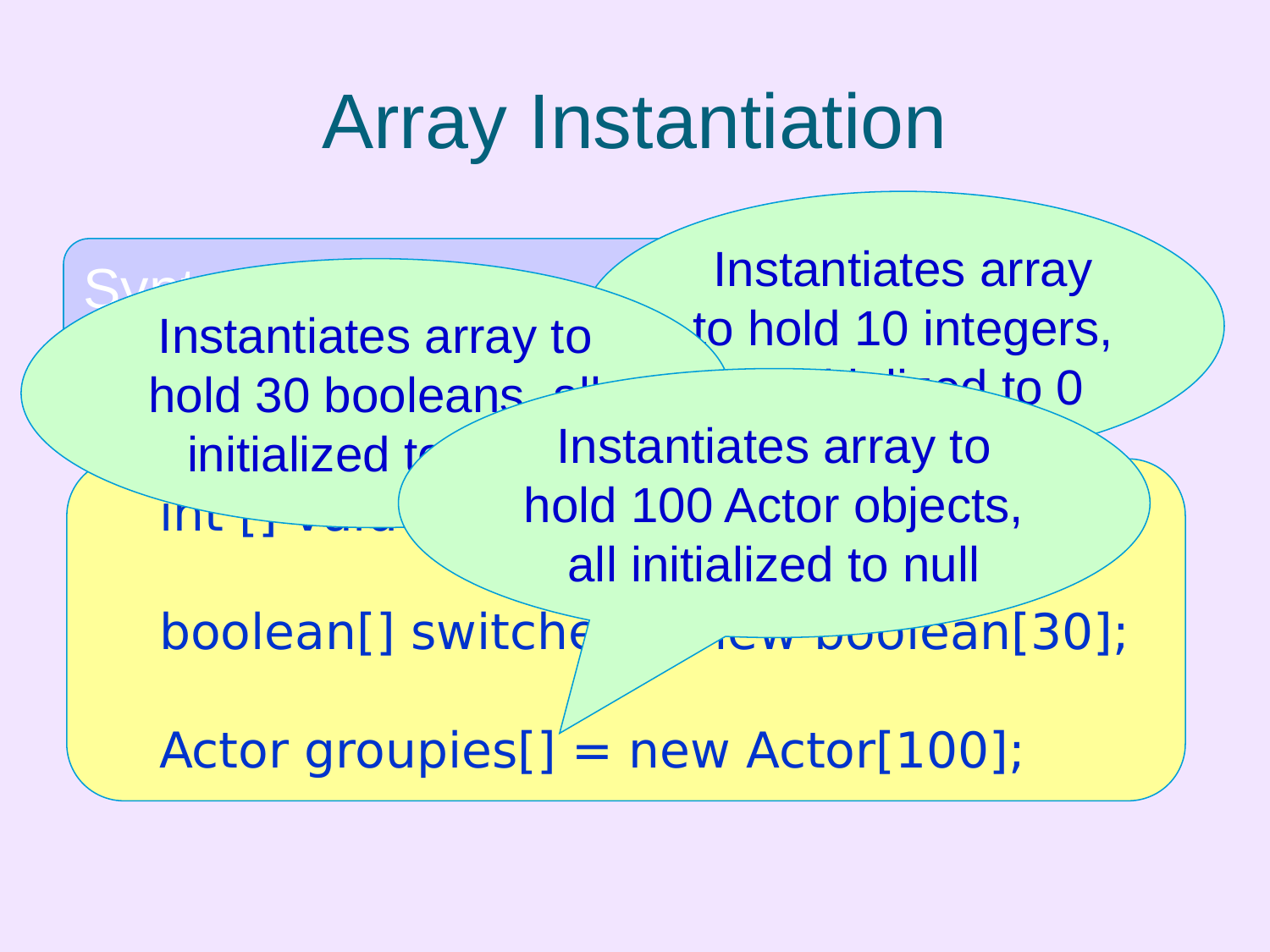

# Array Instantiation
Instantiates array to hold 10 integers, all initialized to 0
Syntax:
DataType[] name = new DataType[size];
Instantiates array to hold 30 booleans, all initialized to false
Instantiates array to hold 100 Actor objects, all initialized to null
int [] values = new int[10];
boolean[] switches = new boolean[30];
Actor groupies[] = new Actor[100];